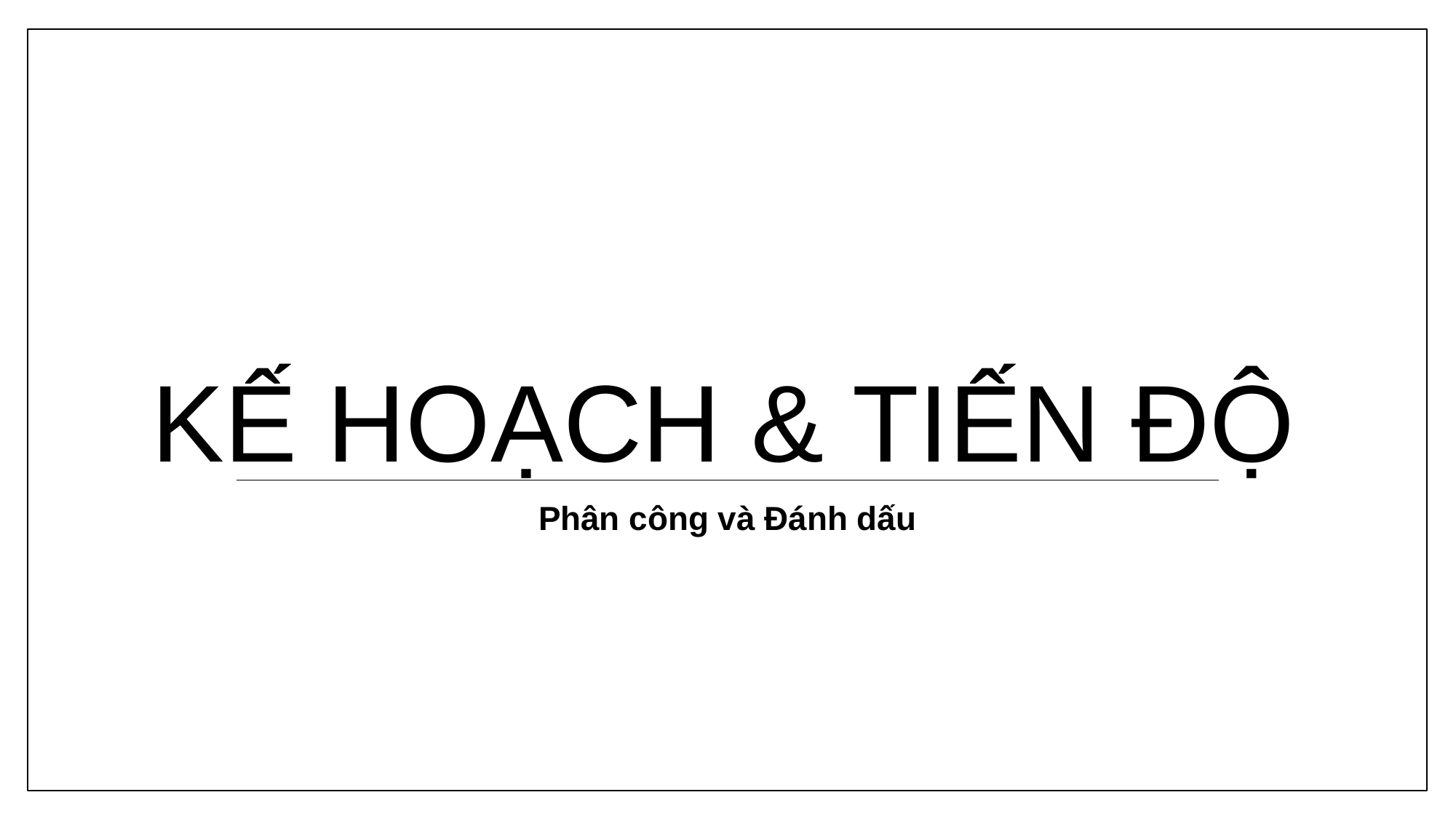

# Kế hoạch & Tiến độ
Phân công và Đánh dấu